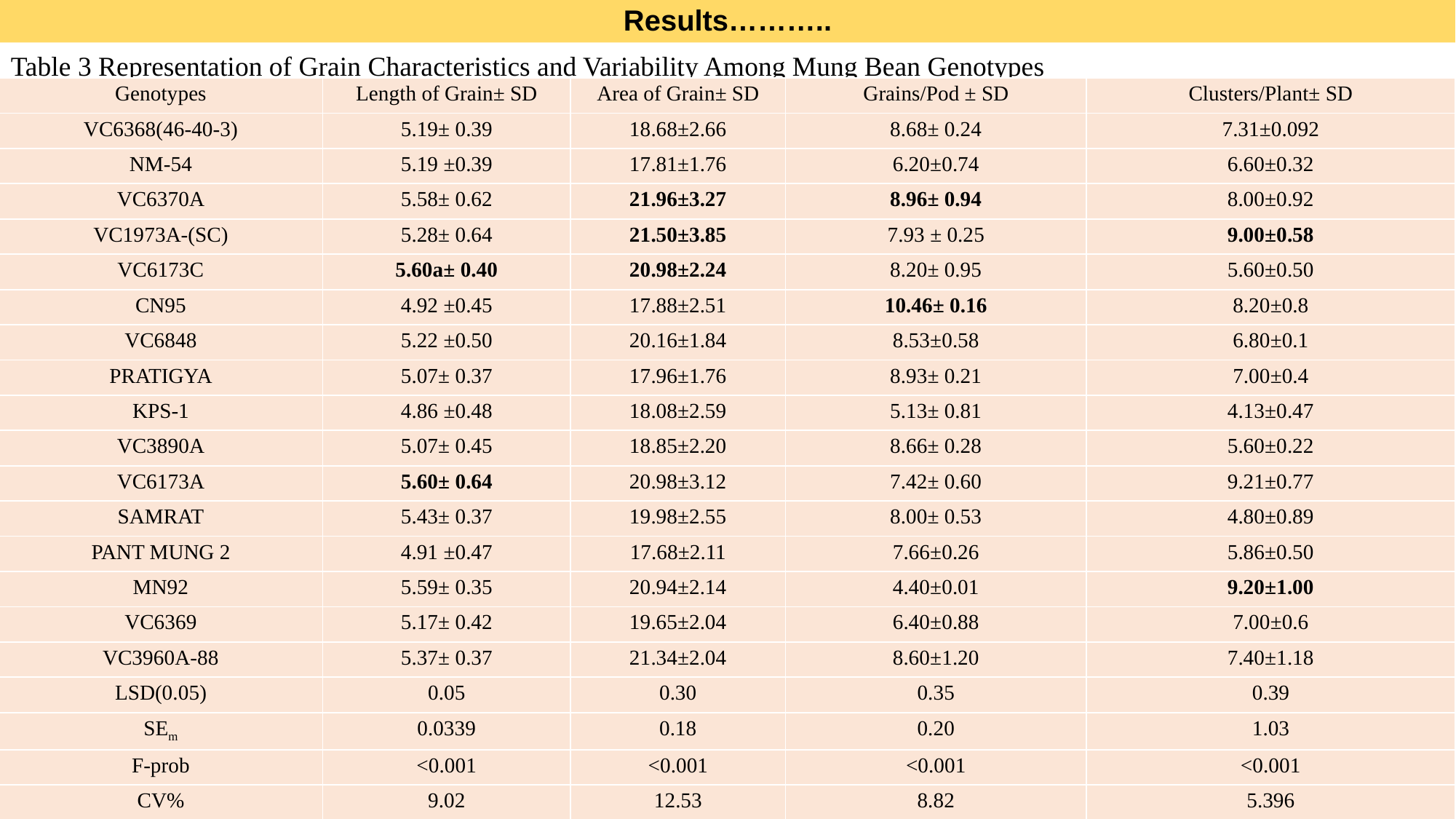

Results………..
Table 3 Representation of Grain Characteristics and Variability Among Mung Bean Genotypes
| Genotypes | Length of Grain± SD | Area of Grain± SD | Grains/Pod ± SD | Clusters/Plant± SD |
| --- | --- | --- | --- | --- |
| VC6368(46-40-3) | 5.19± 0.39 | 18.68±2.66 | 8.68± 0.24 | 7.31±0.092 |
| NM-54 | 5.19 ±0.39 | 17.81±1.76 | 6.20±0.74 | 6.60±0.32 |
| VC6370A | 5.58± 0.62 | 21.96±3.27 | 8.96± 0.94 | 8.00±0.92 |
| VC1973A-(SC) | 5.28± 0.64 | 21.50±3.85 | 7.93 ± 0.25 | 9.00±0.58 |
| VC6173C | 5.60a± 0.40 | 20.98±2.24 | 8.20± 0.95 | 5.60±0.50 |
| CN95 | 4.92 ±0.45 | 17.88±2.51 | 10.46± 0.16 | 8.20±0.8 |
| VC6848 | 5.22 ±0.50 | 20.16±1.84 | 8.53±0.58 | 6.80±0.1 |
| PRATIGYA | 5.07± 0.37 | 17.96±1.76 | 8.93± 0.21 | 7.00±0.4 |
| KPS-1 | 4.86 ±0.48 | 18.08±2.59 | 5.13± 0.81 | 4.13±0.47 |
| VC3890A | 5.07± 0.45 | 18.85±2.20 | 8.66± 0.28 | 5.60±0.22 |
| VC6173A | 5.60± 0.64 | 20.98±3.12 | 7.42± 0.60 | 9.21±0.77 |
| SAMRAT | 5.43± 0.37 | 19.98±2.55 | 8.00± 0.53 | 4.80±0.89 |
| PANT MUNG 2 | 4.91 ±0.47 | 17.68±2.11 | 7.66±0.26 | 5.86±0.50 |
| MN92 | 5.59± 0.35 | 20.94±2.14 | 4.40±0.01 | 9.20±1.00 |
| VC6369 | 5.17± 0.42 | 19.65±2.04 | 6.40±0.88 | 7.00±0.6 |
| VC3960A-88 | 5.37± 0.37 | 21.34±2.04 | 8.60±1.20 | 7.40±1.18 |
| LSD(0.05) | 0.05 | 0.30 | 0.35 | 0.39 |
| SEm | 0.0339 | 0.18 | 0.20 | 1.03 |
| F-prob | <0.001 | <0.001 | <0.001 | <0.001 |
| CV% | 9.02 | 12.53 | 8.82 | 5.396 |